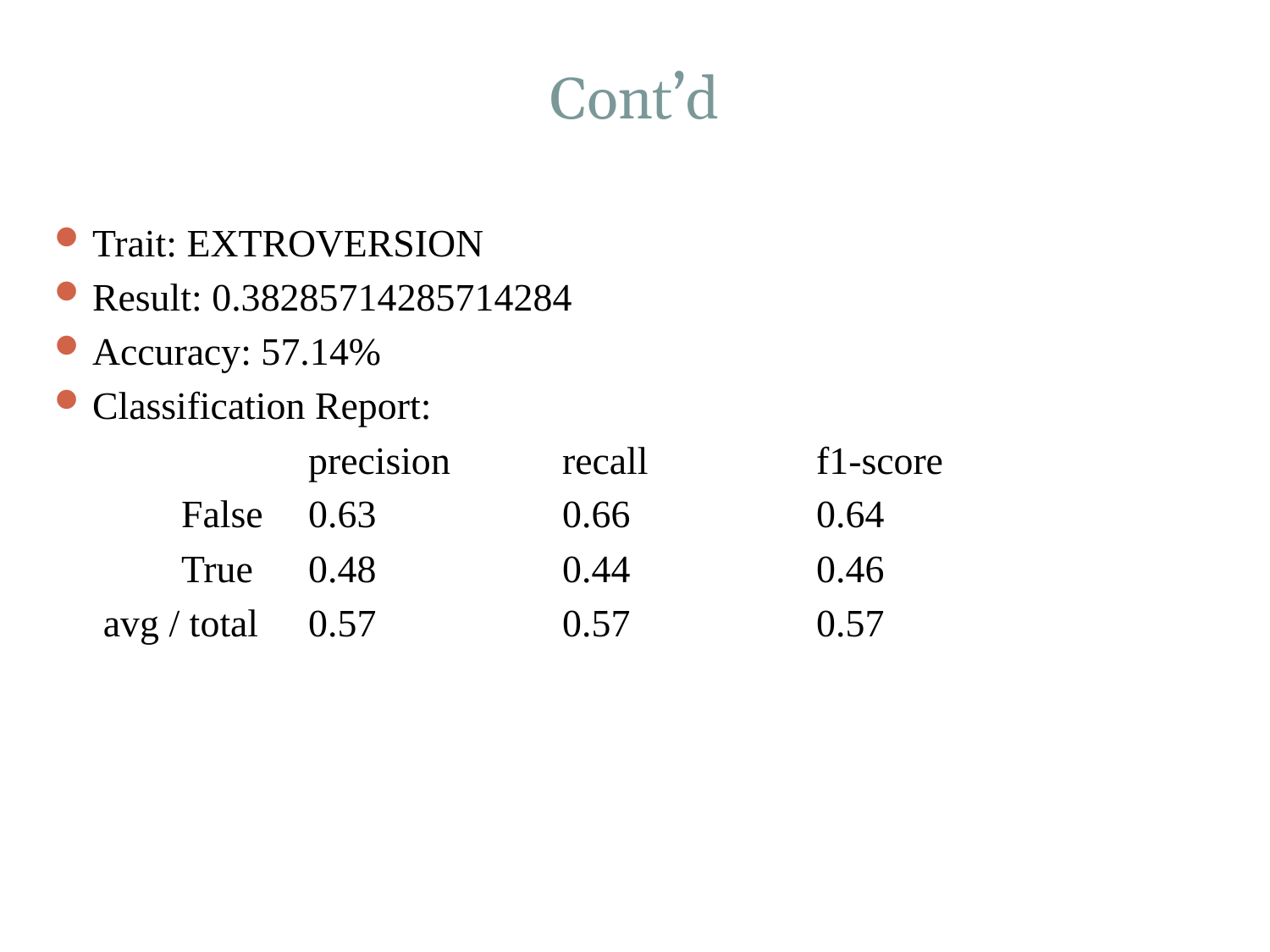

# Cont’d
31
Trait: EXTROVERSION
Result: 0.38285714285714284
Accuracy: 57.14%
Classification Report:
		precision	recall		f1-score
	False 	0.63 		0.66 		0.64
	True 	0.48 		0.44 		0.46
     avg / total  	0.57 		0.57 		0.57